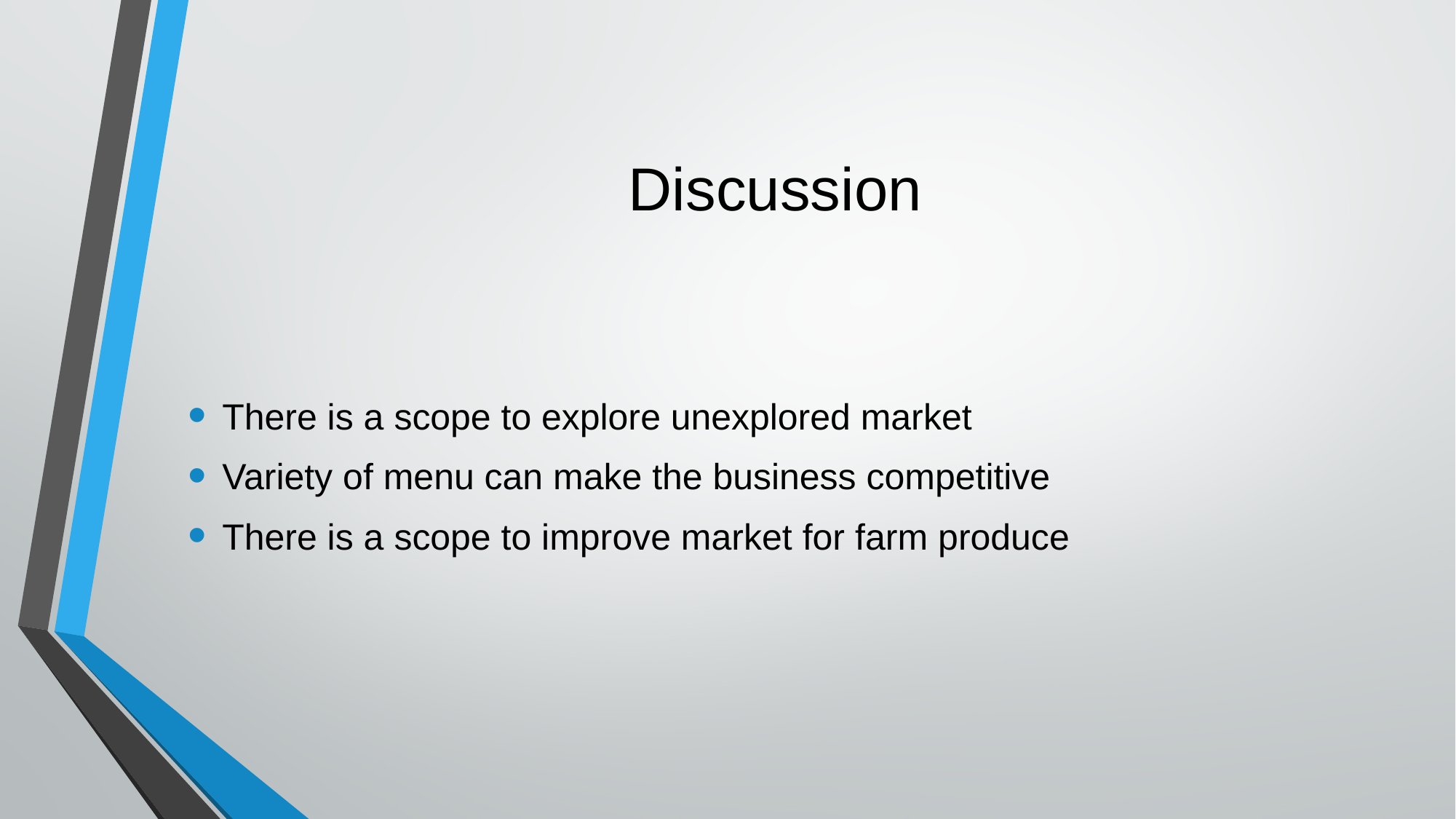

# Discussion
There is a scope to explore unexplored market
Variety of menu can make the business competitive
There is a scope to improve market for farm produce